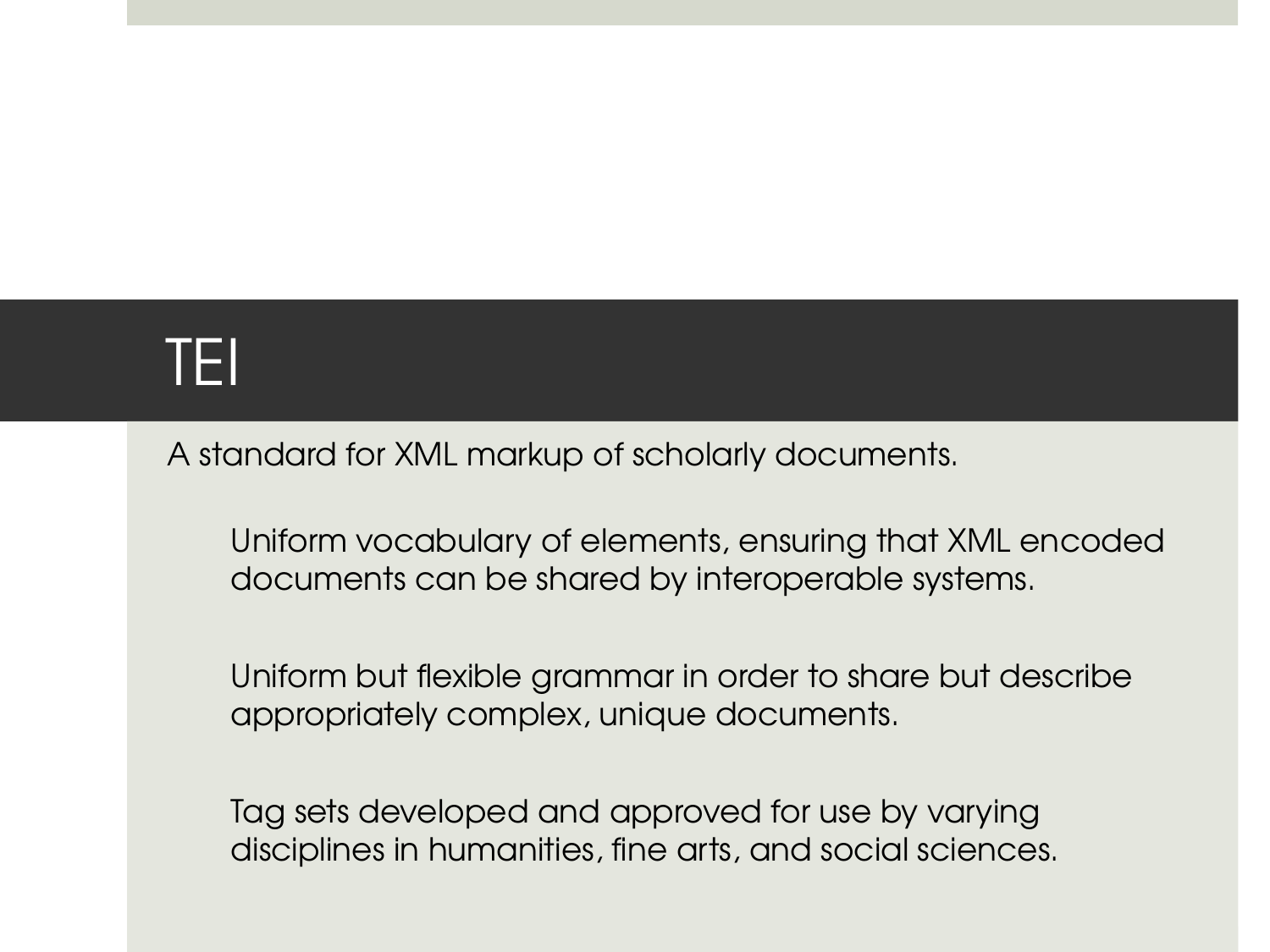

# TEI
A standard for XML markup of scholarly documents.
Uniform vocabulary of elements, ensuring that XML encoded documents can be shared by interoperable systems.

Uniform but flexible grammar in order to share but describe appropriately complex, unique documents.

Tag sets developed and approved for use by varying disciplines in humanities, fine arts, and social sciences.